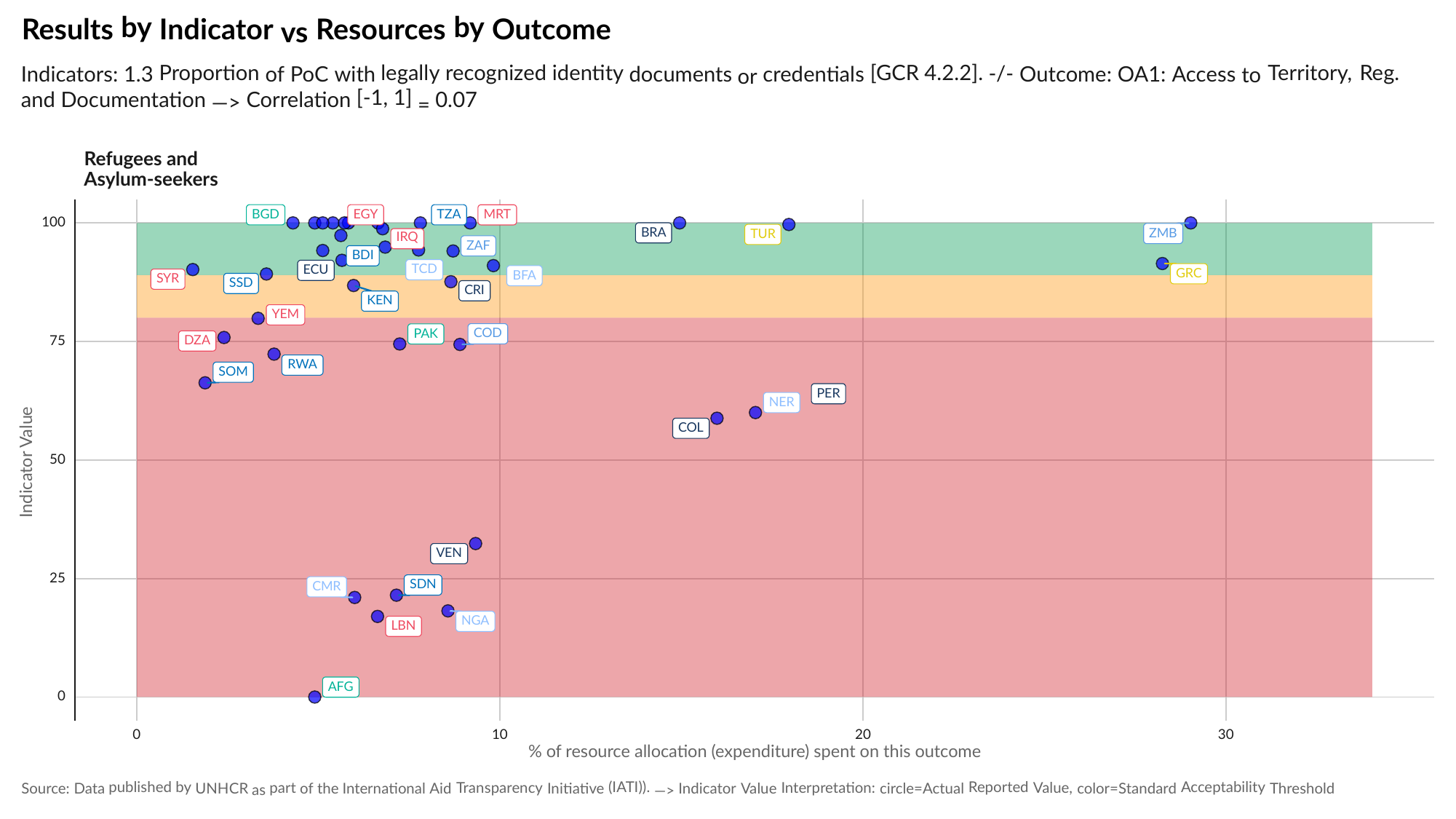

by
by
Results
Indicator
Outcome
Resources
vs
legally
recognized
[GCR
4.2.2].
identity
Proportion
Territory,
Reg.
-/-
Indicators:
with
documents
credentials
of
1.3
PoC
Outcome:
OA1:
Access
to
or
[-1,
1]
and
Correlation
Documentation
0.07
—>
=
Refugees and
Asylum-seekers

BGD
EGY
TZA
MRT

100

BRA

ZMB

TUR
IRQ

ZAF

BDI

TCD
ECU

GRC

BFA

SYR

SSD

CRI

KEN

YEM

COD
PAK

DZA
75

RWA

SOM

PER

NER

COL
Indicator Value
50

VEN
25

SDN
CMR

NGA
LBN

AFG

0

30
0
10
20
% of resource allocation (expenditure) spent on this outcome
(IATI)).
published
by
Reported
Acceptability
Interpretation:
Transparency
Value,
part
the
International
Indicator
Value
circle=Actual
color=Standard
Threshold
Aid
Initiative
of
UNHCR
Source:
Data
as
—>